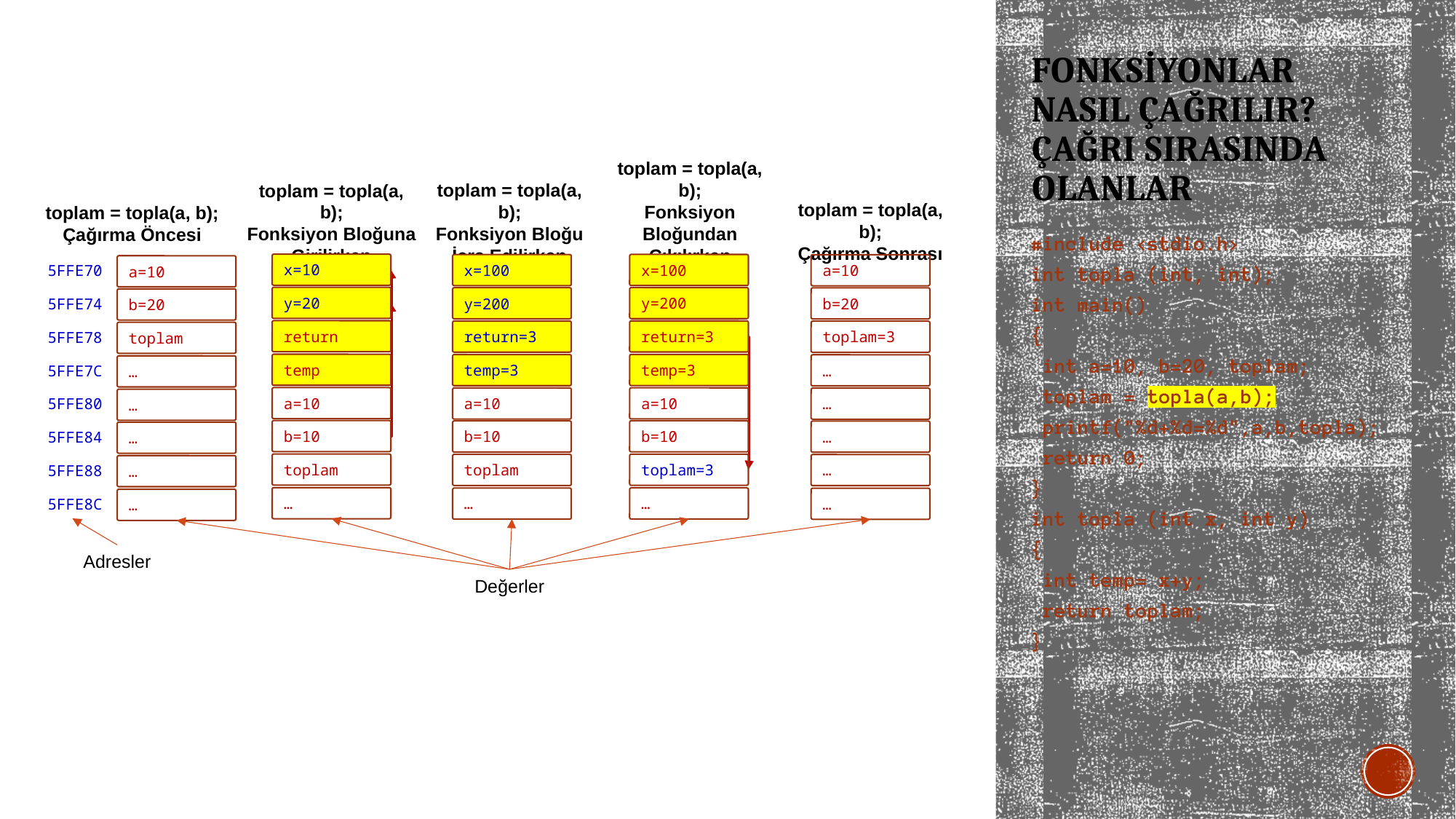

# Fonksiyonlar NASIL ÇAĞRILIR? Çağrı sırasında olanlar
toplam = topla(a, b);
Fonksiyon Bloğundan Çıkılırken
toplam = topla(a, b);
Fonksiyon Bloğu İcra Edilirken
toplam = topla(a, b);
Fonksiyon Bloğuna Girilirken
toplam = topla(a, b);
Çağırma Sonrası
toplam = topla(a, b);
Çağırma Öncesi
x=10
x=100
x=100
a=10
5FFE70
a=10
y=20
y=200
y=200
b=20
5FFE74
b=20
return
return=3
return=3
toplam=3
5FFE78
toplam
temp
temp=3
temp=3
…
5FFE7C
…
a=10
a=10
a=10
…
5FFE80
…
b=10
b=10
b=10
…
5FFE84
…
toplam
toplam=3
toplam
…
5FFE88
…
…
…
…
…
5FFE8C
…
Adresler
Değerler
#include <stdio.h>
int topla (int, int);
int main()
{
 int a=10, b=20, toplam;
 toplam = topla(a,b);
 printf("%d+%d=%d",a,b,topla);
 return 0;
}
int topla (int x, int y)
{
 int temp= x+y;
 return toplam;
}